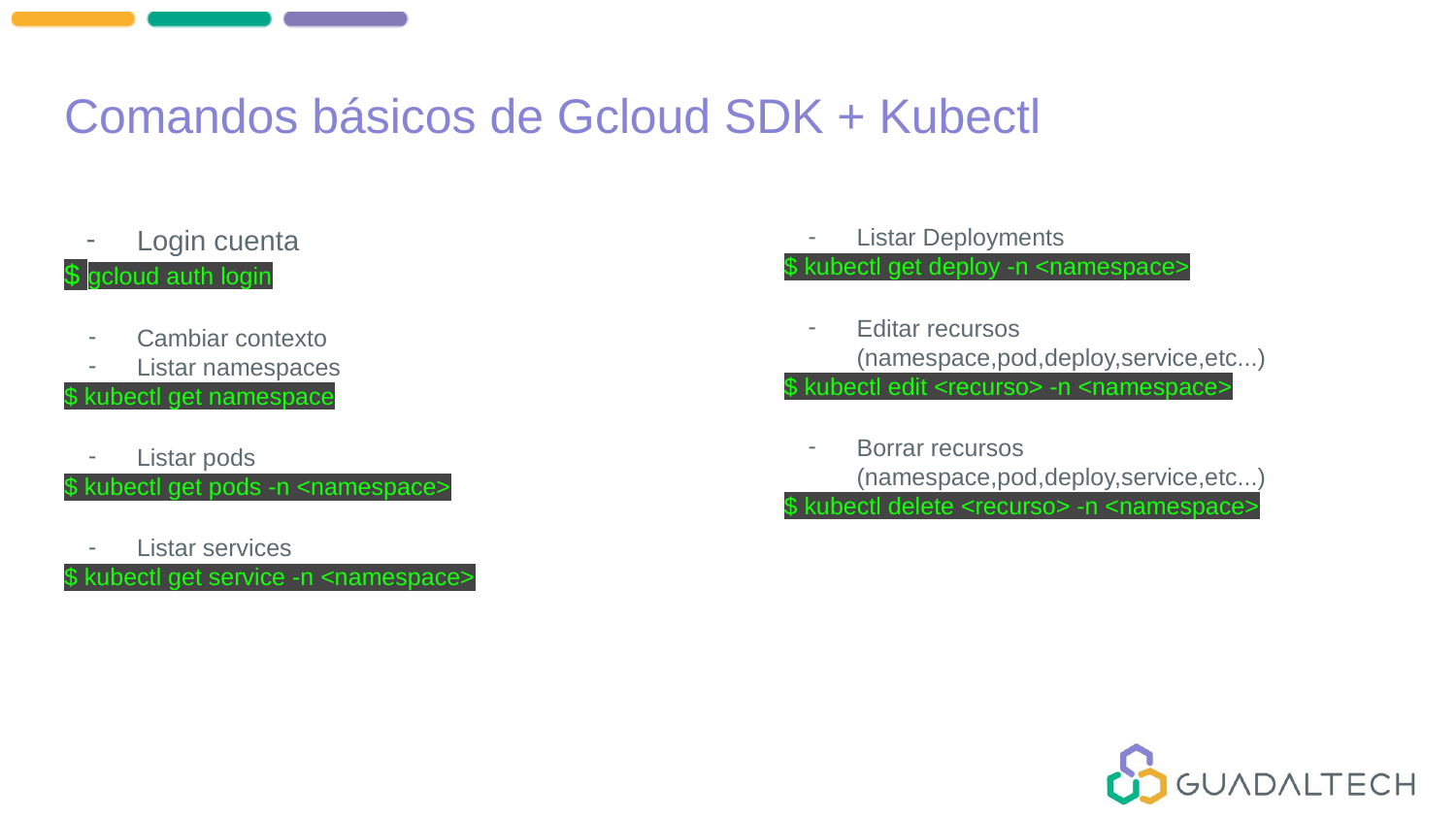

# Comandos básicos de Gcloud SDK + Kubectl
Login cuenta
$ gcloud auth login
Cambiar contexto
Listar namespaces
$ kubectl get namespace
Listar pods
$ kubectl get pods -n <namespace>
Listar services
$ kubectl get service -n <namespace>

Listar Deployments
$ kubectl get deploy -n <namespace>
Editar recursos (namespace,pod,deploy,service,etc...)
$ kubectl edit <recurso> -n <namespace>
Borrar recursos (namespace,pod,deploy,service,etc...)
$ kubectl delete <recurso> -n <namespace>